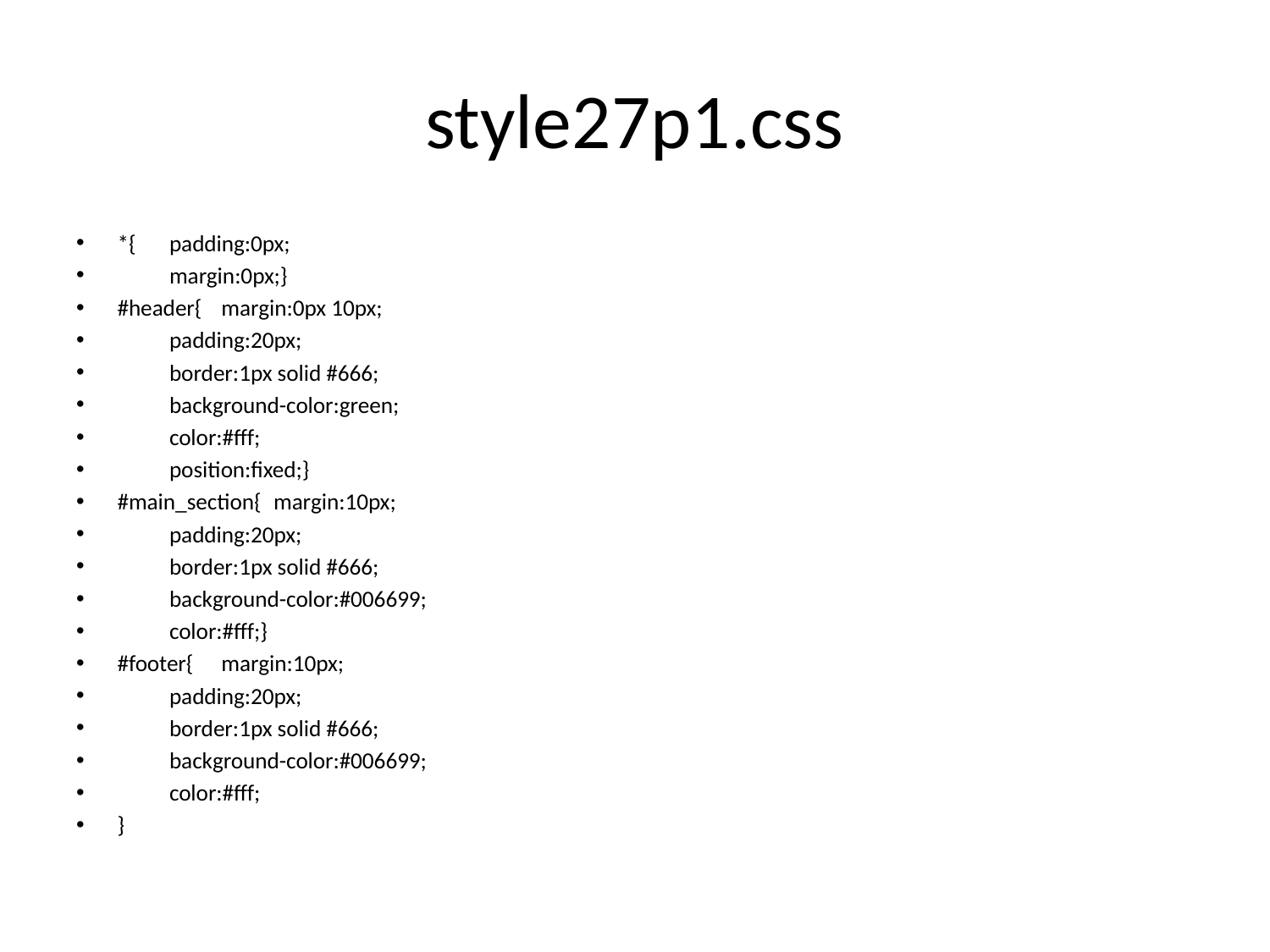

# style27p1.css
*{	padding:0px;
	margin:0px;}
#header{	margin:0px 10px;
		padding:20px;
		border:1px solid #666;
		background-color:green;
		color:#fff;
		position:fixed;}
#main_section{	margin:10px;
		padding:20px;
		border:1px solid #666;
		background-color:#006699;
		color:#fff;}
#footer{	margin:10px;
		padding:20px;
		border:1px solid #666;
		background-color:#006699;
		color:#fff;
}